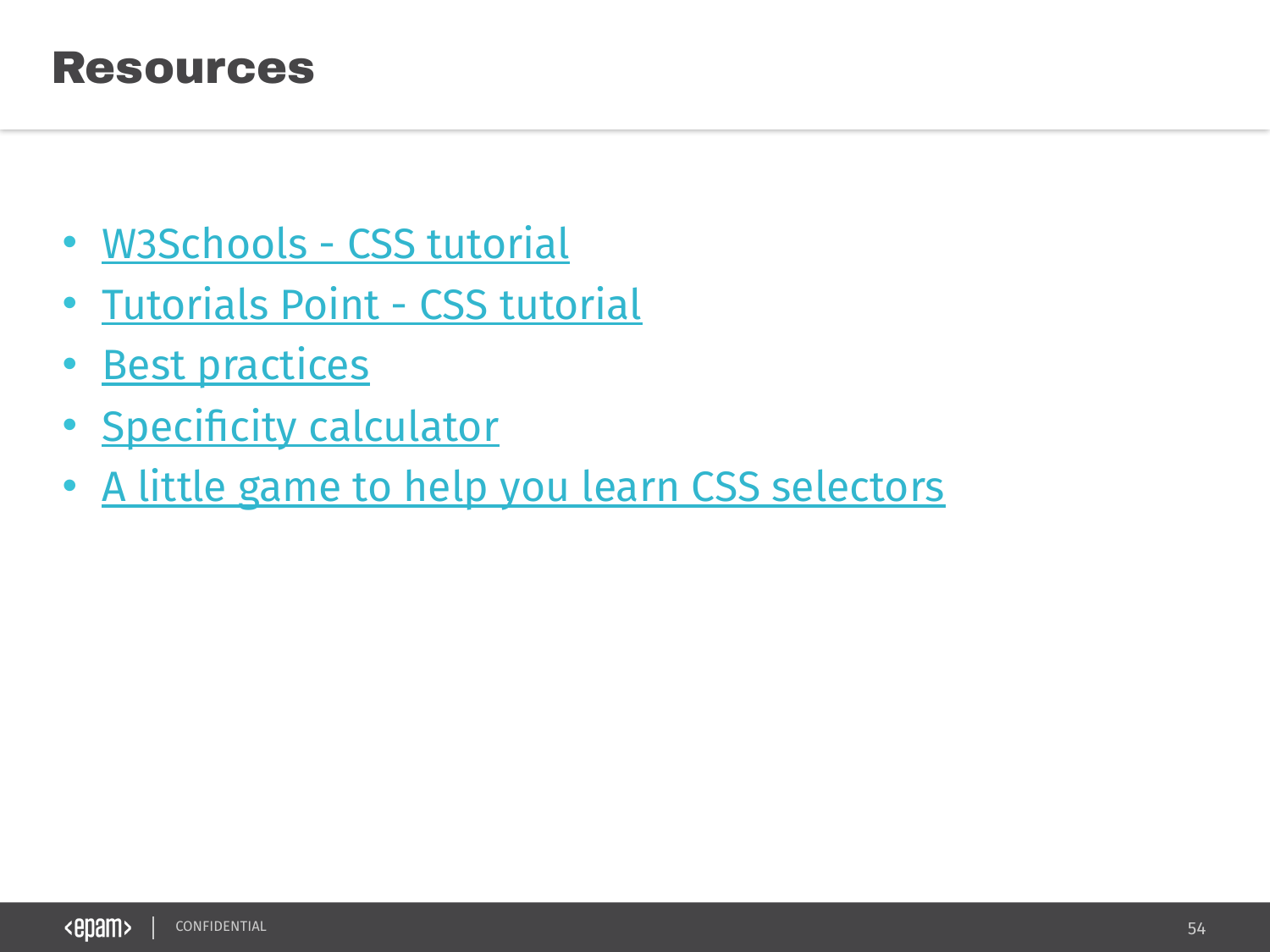

Resources
W3Schools - CSS tutorial
Tutorials Point - CSS tutorial
Best practices
Specificity calculator
A little game to help you learn CSS selectors